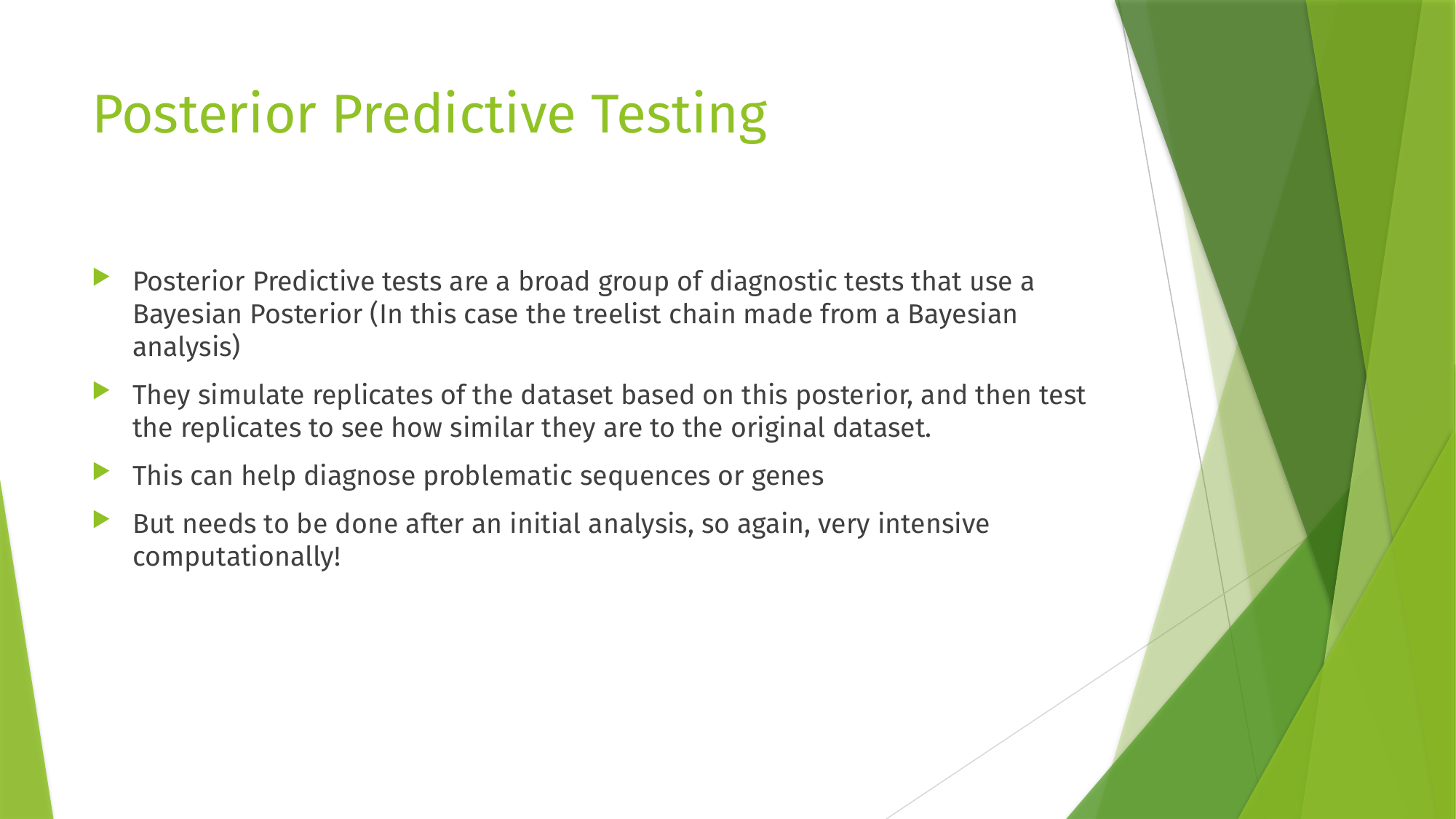

# Posterior Predictive Testing
Posterior Predictive tests are a broad group of diagnostic tests that use a Bayesian Posterior (In this case the treelist chain made from a Bayesian analysis)
They simulate replicates of the dataset based on this posterior, and then test the replicates to see how similar they are to the original dataset.
This can help diagnose problematic sequences or genes
But needs to be done after an initial analysis, so again, very intensive computationally!